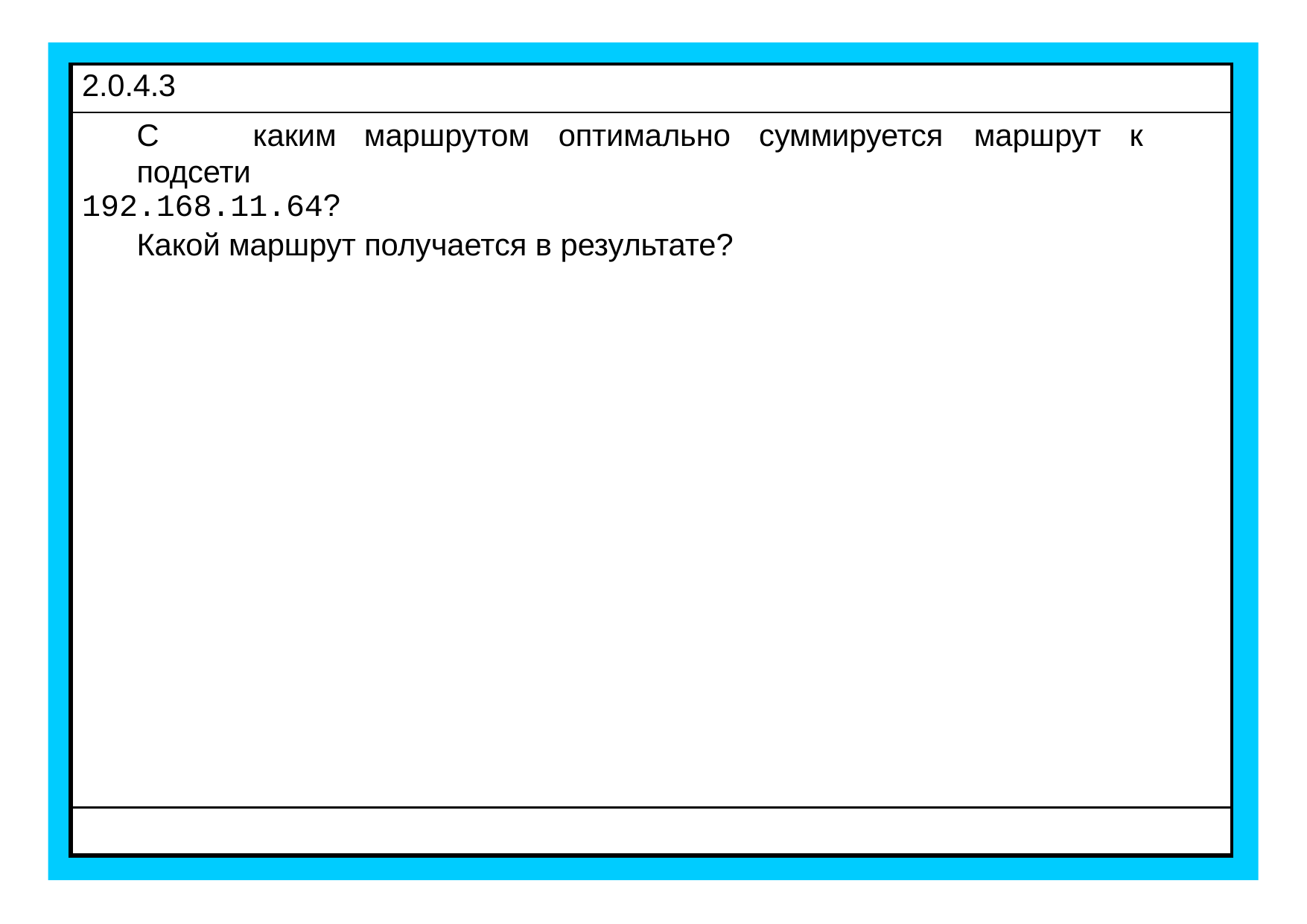

| 2.0.4.3 |
| --- |
| С каким маршрутом оптимально суммируется маршрут к подсети 192.168.11.64? Какой маршрут получается в результате? |
|  |